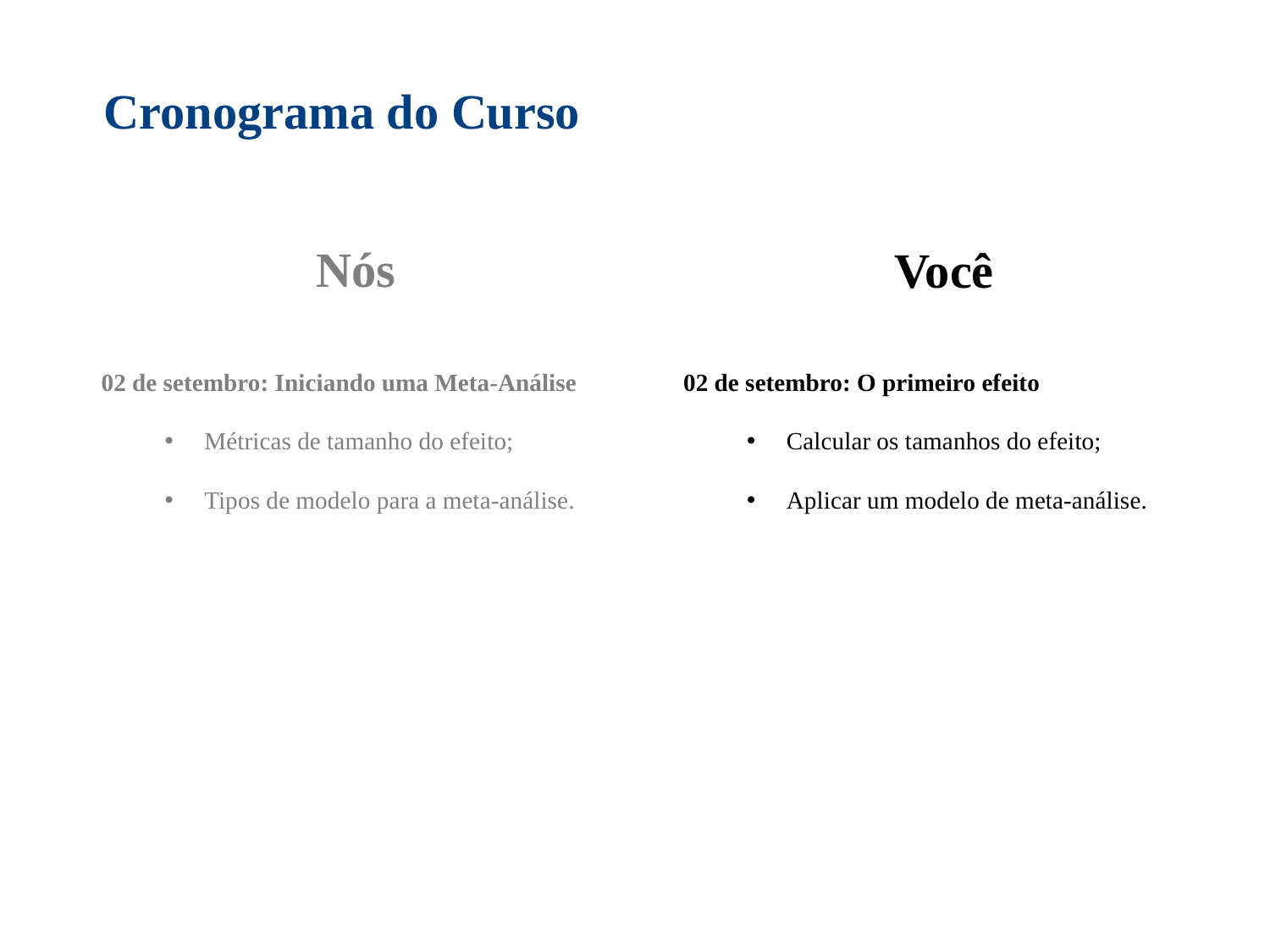

Cronograma do Curso
Nós
Você
02 de setembro: Iniciando uma Meta-Análise
Métricas de tamanho do efeito;
Tipos de modelo para a meta-análise.
02 de setembro: O primeiro efeito
Calcular os tamanhos do efeito;
Aplicar um modelo de meta-análise.